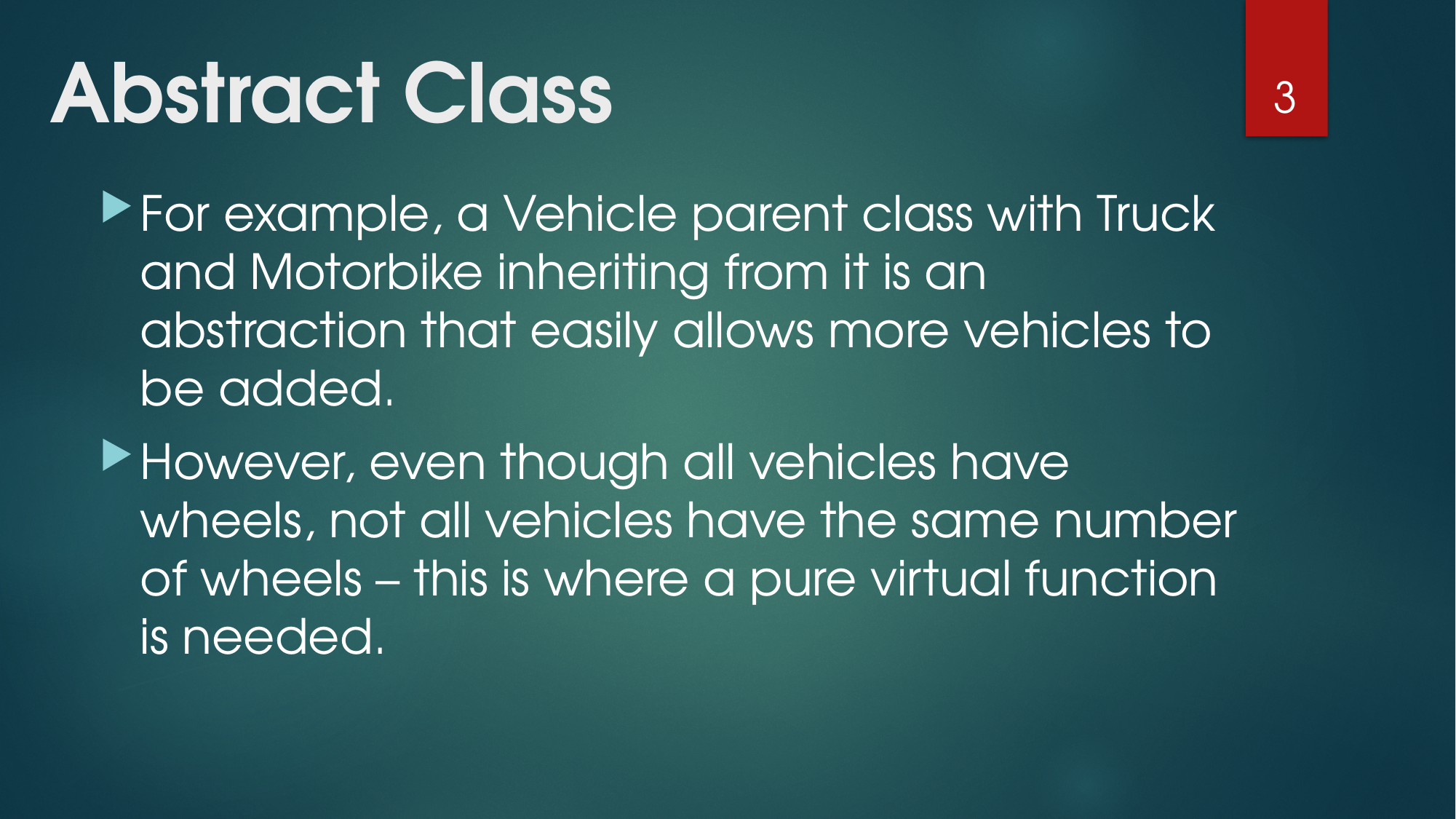

# Abstract Class
3
For example, a Vehicle parent class with Truck and Motorbike inheriting from it is an abstraction that easily allows more vehicles to be added.
However, even though all vehicles have wheels, not all vehicles have the same number of wheels – this is where a pure virtual function is needed.